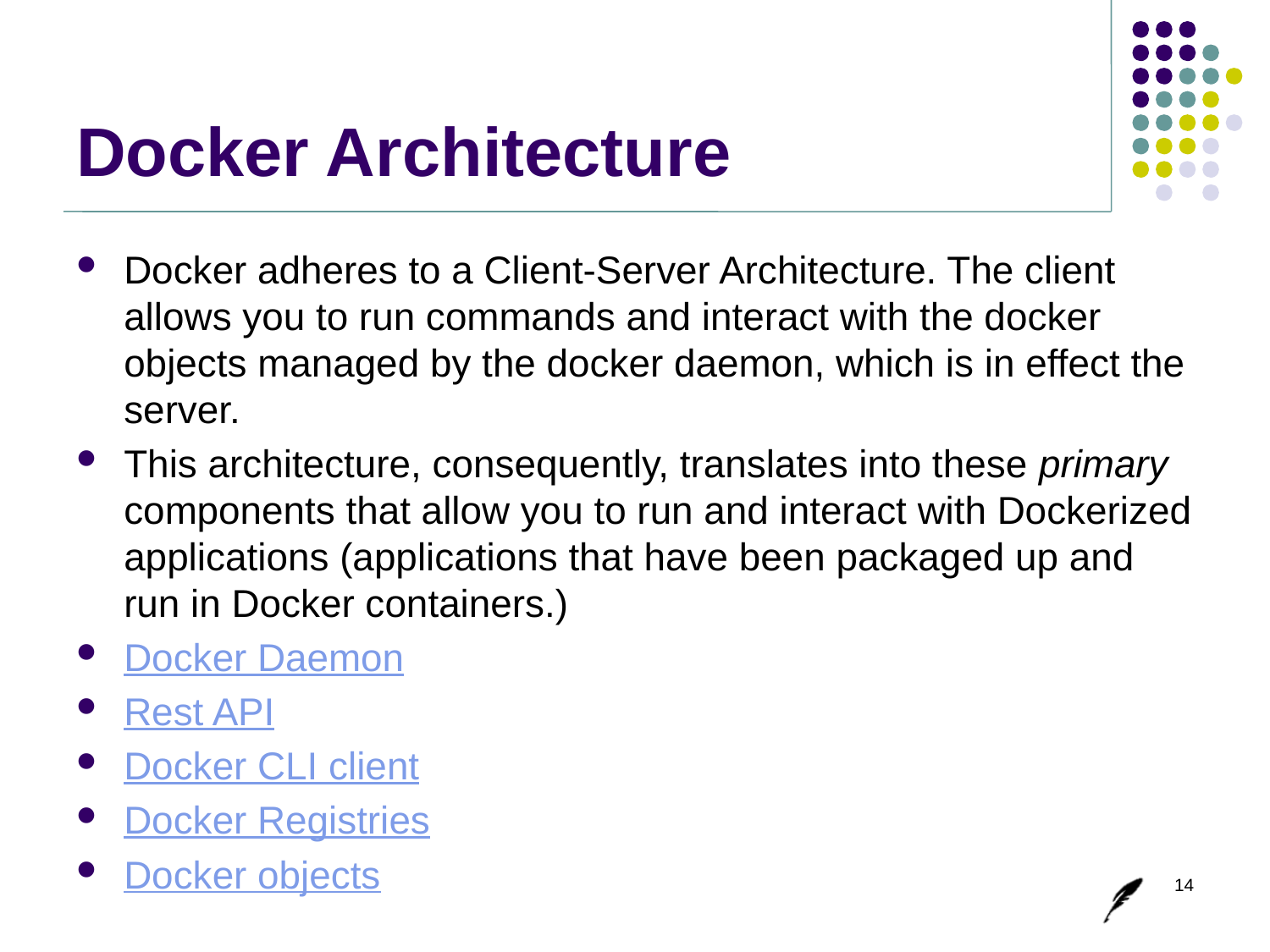

# Docker Architecture
Docker adheres to a Client-Server Architecture. The client allows you to run commands and interact with the docker objects managed by the docker daemon, which is in effect the server.
This architecture, consequently, translates into these primary components that allow you to run and interact with Dockerized applications (applications that have been packaged up and run in Docker containers.)
Docker Daemon
Rest API
Docker CLI client
Docker Registries
Docker objects

14